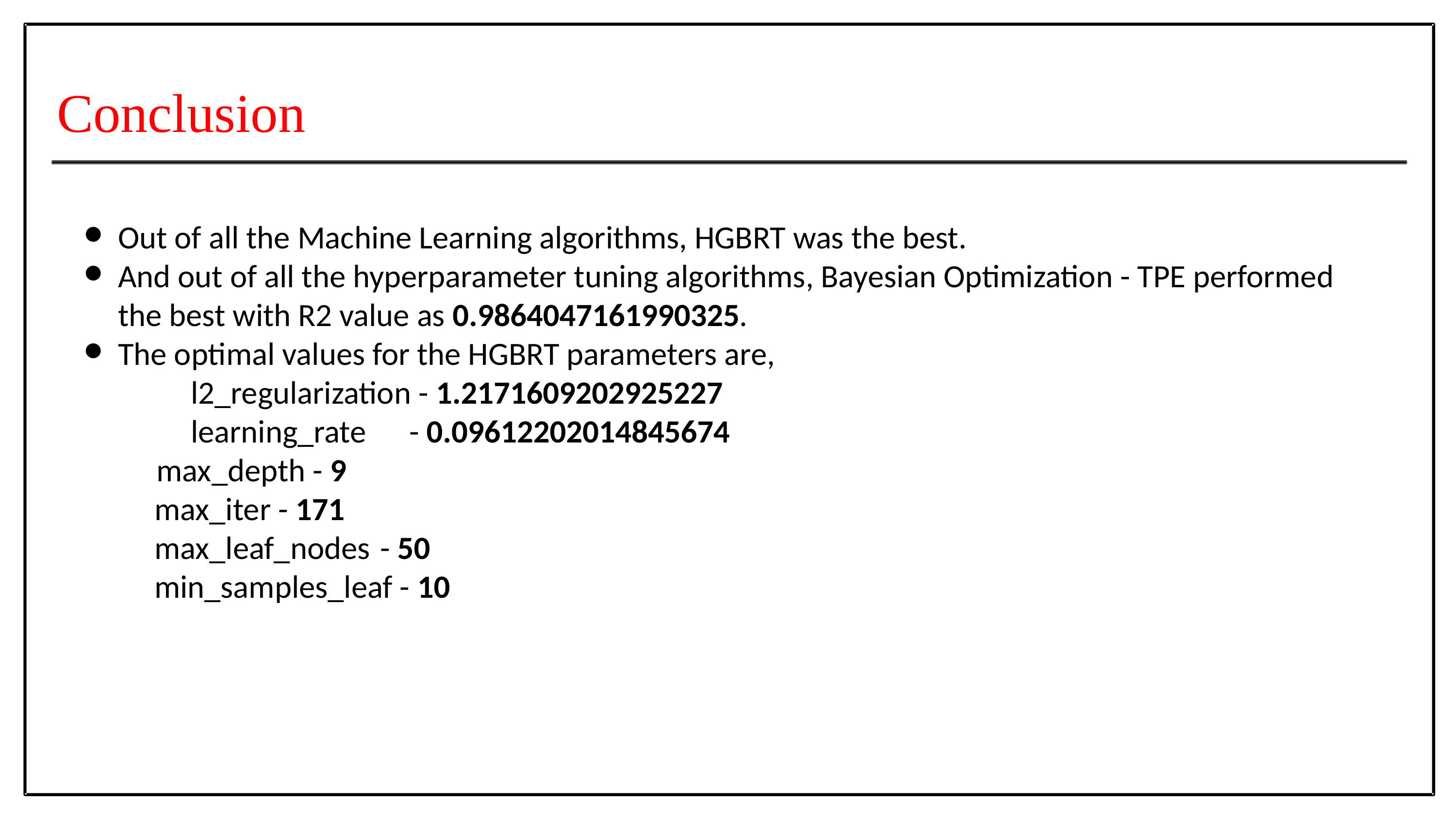

Conclusion

Out of all the Machine Learning algorithms, HGBRT was the best.
And out of all the hyperparameter tuning algorithms, Bayesian Optimization - TPE performed the best with R2 value as 0.9864047161990325.
The optimal values for the HGBRT parameters are,
	l2_regularization - 1.2171609202925227
	learning_rate	- 0.09612202014845674
          max_depth - 9
max_iter - 171
max_leaf_nodes	 - 50
min_samples_leaf - 10